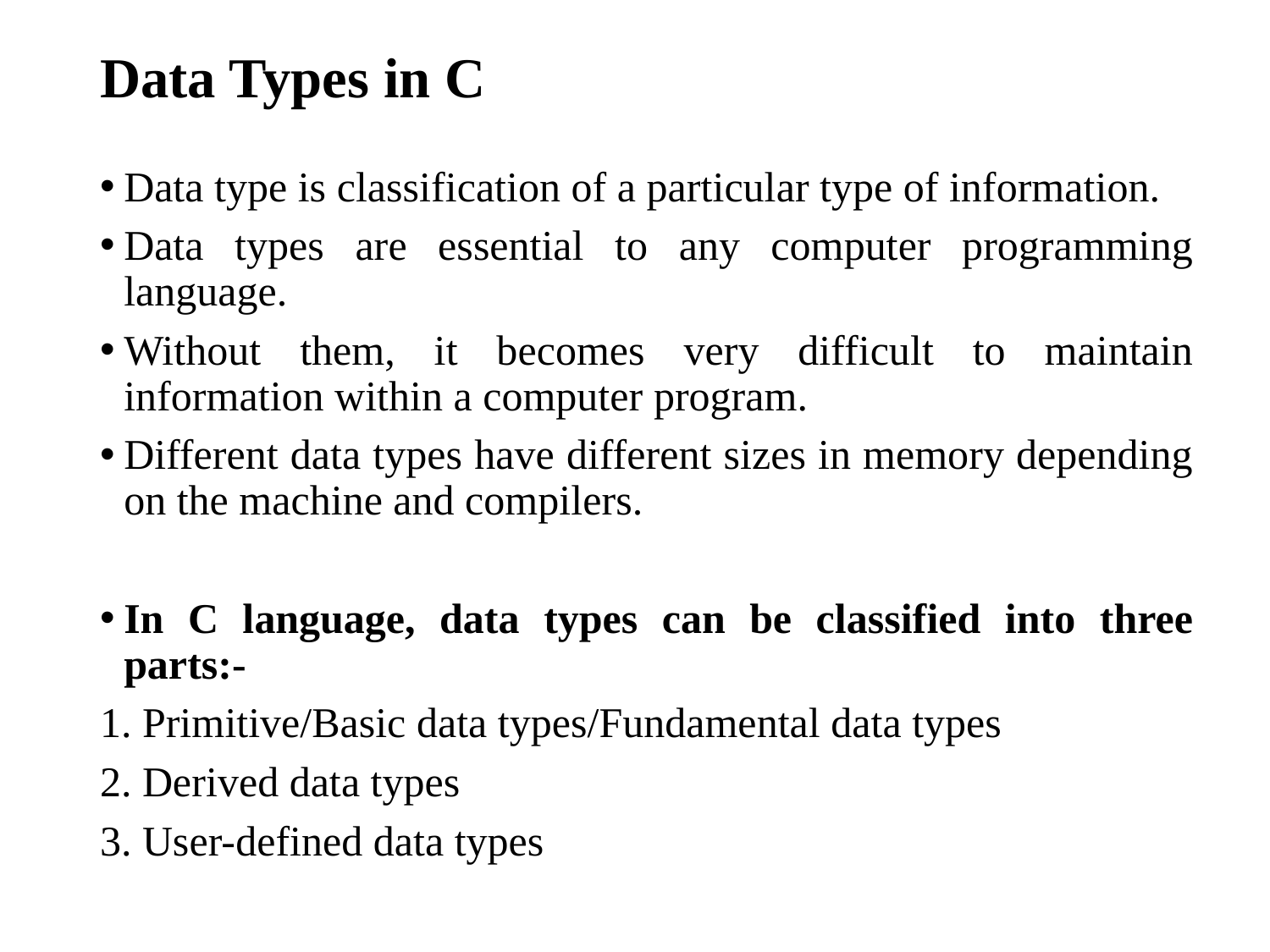

# Data Types in C
Data type is classification of a particular type of information.
Data types are essential to any computer programming language.
Without them, it becomes very difficult to maintain information within a computer program.
Different data types have different sizes in memory depending on the machine and compilers.

In C language, data types can be classified into three parts:-
1. Primitive/Basic data types/Fundamental data types
2. Derived data types
3. User-defined data types